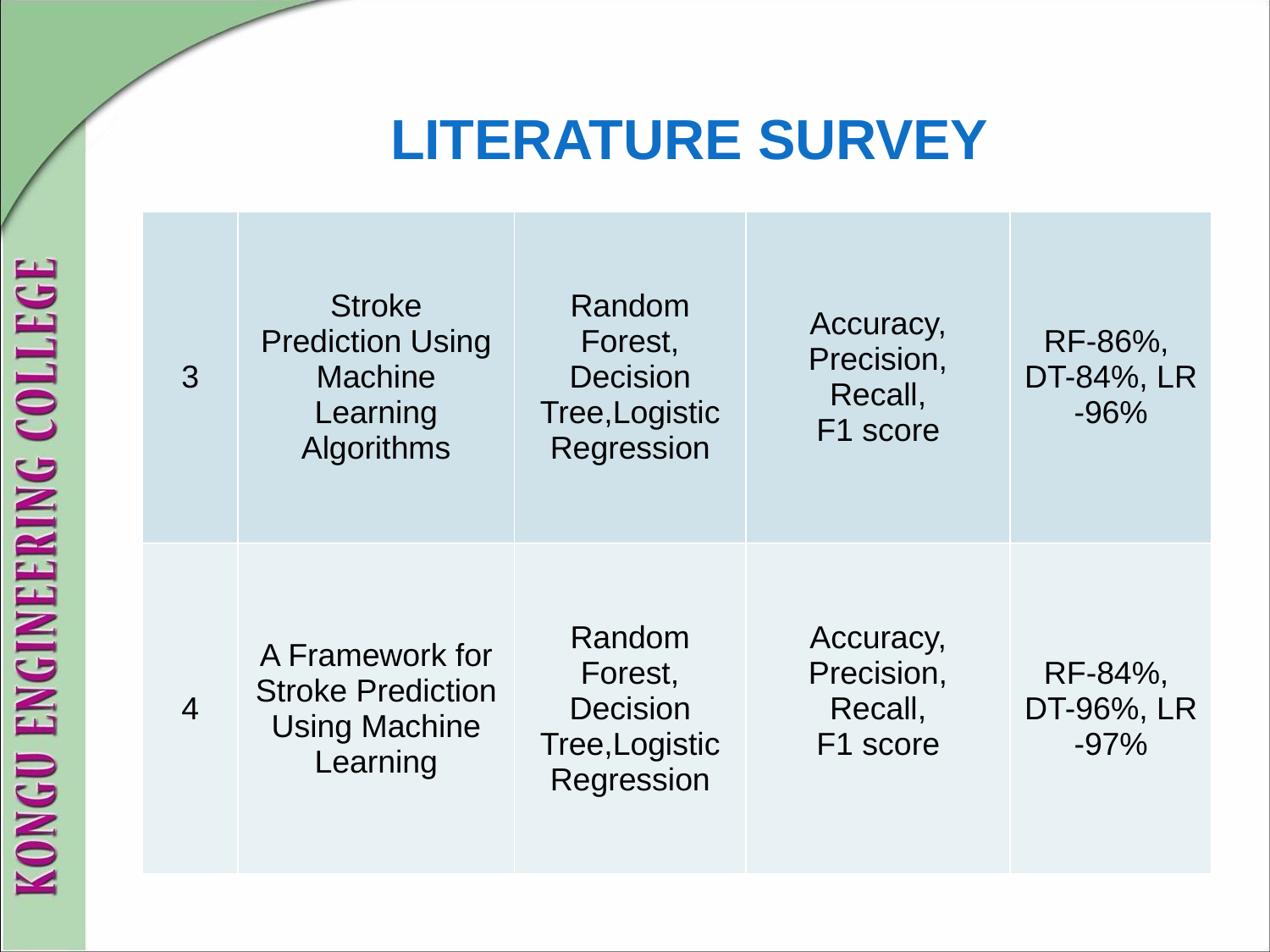

# LITERATURE SURVEY
| 3 | Stroke Prediction Using Machine Learning Algorithms | Random Forest, Decision Tree,Logistic Regression | Accuracy, Precision, Recall, F1 score | RF-86%, DT-84%, LR -96% |
| --- | --- | --- | --- | --- |
| 4 | A Framework for Stroke Prediction Using Machine Learning | Random Forest, Decision Tree,Logistic Regression | Accuracy, Precision, Recall, F1 score | RF-84%, DT-96%, LR -97% |